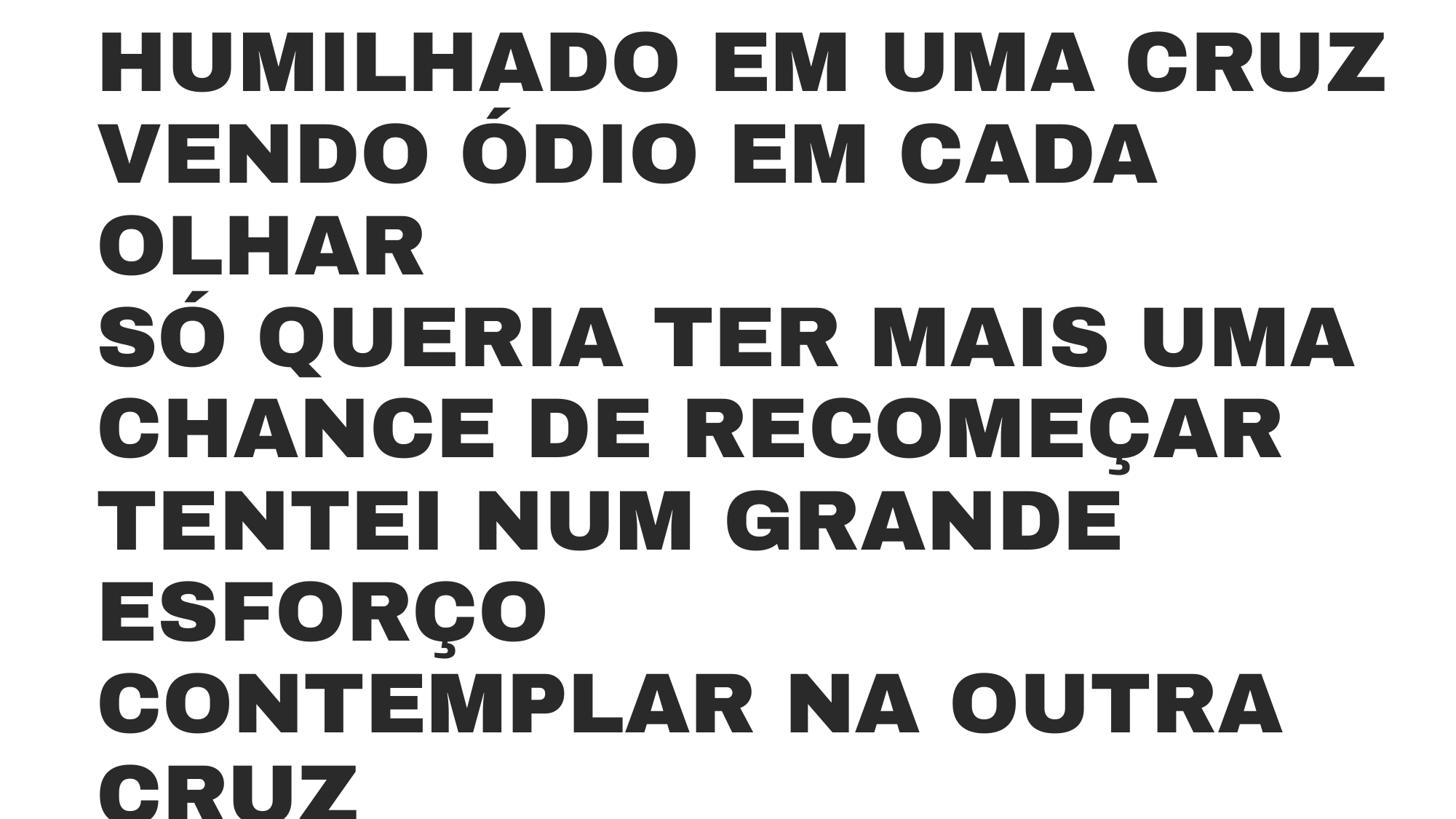

HUMILHADO EM UMA CRUZ
VENDO ÓDIO EM CADA OLHAR
SÓ QUERIA TER MAIS UMA CHANCE DE RECOMEÇAR
TENTEI NUM GRANDE ESFORÇO
CONTEMPLAR NA OUTRA CRUZ